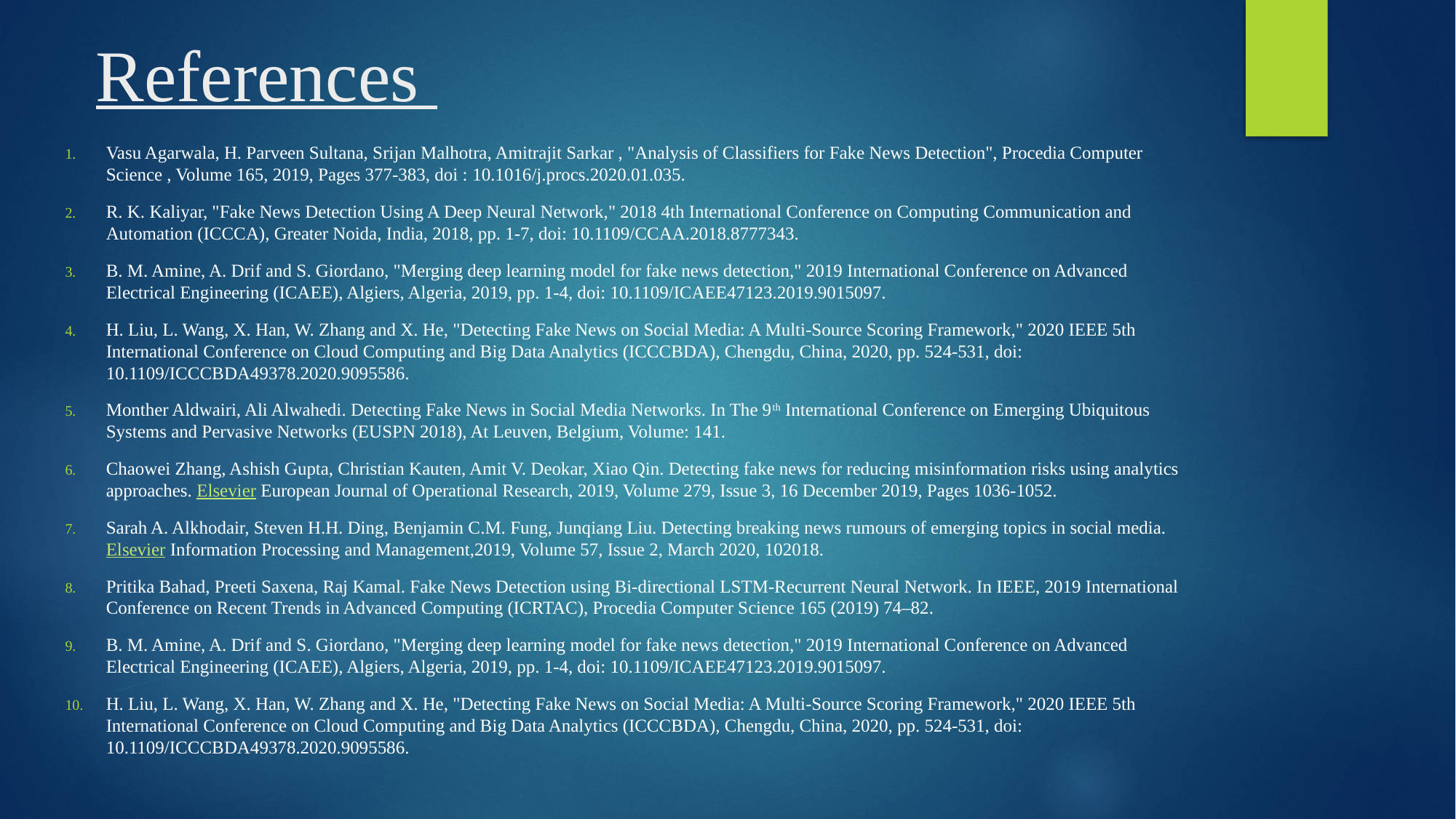

# References
Vasu Agarwala, H. Parveen Sultana, Srijan Malhotra, Amitrajit Sarkar , "Analysis of Classifiers for Fake News Detection", Procedia Computer Science , Volume 165, 2019, Pages 377-383, doi : 10.1016/j.procs.2020.01.035.
R. K. Kaliyar, "Fake News Detection Using A Deep Neural Network," 2018 4th International Conference on Computing Communication and Automation (ICCCA), Greater Noida, India, 2018, pp. 1-7, doi: 10.1109/CCAA.2018.8777343.
B. M. Amine, A. Drif and S. Giordano, "Merging deep learning model for fake news detection," 2019 International Conference on Advanced Electrical Engineering (ICAEE), Algiers, Algeria, 2019, pp. 1-4, doi: 10.1109/ICAEE47123.2019.9015097.
H. Liu, L. Wang, X. Han, W. Zhang and X. He, "Detecting Fake News on Social Media: A Multi-Source Scoring Framework," 2020 IEEE 5th International Conference on Cloud Computing and Big Data Analytics (ICCCBDA), Chengdu, China, 2020, pp. 524-531, doi: 10.1109/ICCCBDA49378.2020.9095586.
Monther Aldwairi, Ali Alwahedi. Detecting Fake News in Social Media Networks. In The 9th International Conference on Emerging Ubiquitous Systems and Pervasive Networks (EUSPN 2018), At Leuven, Belgium, Volume: 141.
Chaowei Zhang, Ashish Gupta, Christian Kauten, Amit V. Deokar, Xiao Qin. Detecting fake news for reducing misinformation risks using analytics approaches. Elsevier European Journal of Operational Research, 2019, Volume 279, Issue 3, 16 December 2019, Pages 1036-1052.
Sarah A. Alkhodair, Steven H.H. Ding, Benjamin C.M. Fung, Junqiang Liu. Detecting breaking news rumours of emerging topics in social media. Elsevier Information Processing and Management,2019, Volume 57, Issue 2, March 2020, 102018.
Pritika Bahad, Preeti Saxena, Raj Kamal. Fake News Detection using Bi-directional LSTM-Recurrent Neural Network. In IEEE, 2019 International Conference on Recent Trends in Advanced Computing (ICRTAC), Procedia Computer Science 165 (2019) 74–82.
B. M. Amine, A. Drif and S. Giordano, "Merging deep learning model for fake news detection," 2019 International Conference on Advanced Electrical Engineering (ICAEE), Algiers, Algeria, 2019, pp. 1-4, doi: 10.1109/ICAEE47123.2019.9015097.
H. Liu, L. Wang, X. Han, W. Zhang and X. He, "Detecting Fake News on Social Media: A Multi-Source Scoring Framework," 2020 IEEE 5th International Conference on Cloud Computing and Big Data Analytics (ICCCBDA), Chengdu, China, 2020, pp. 524-531, doi: 10.1109/ICCCBDA49378.2020.9095586.